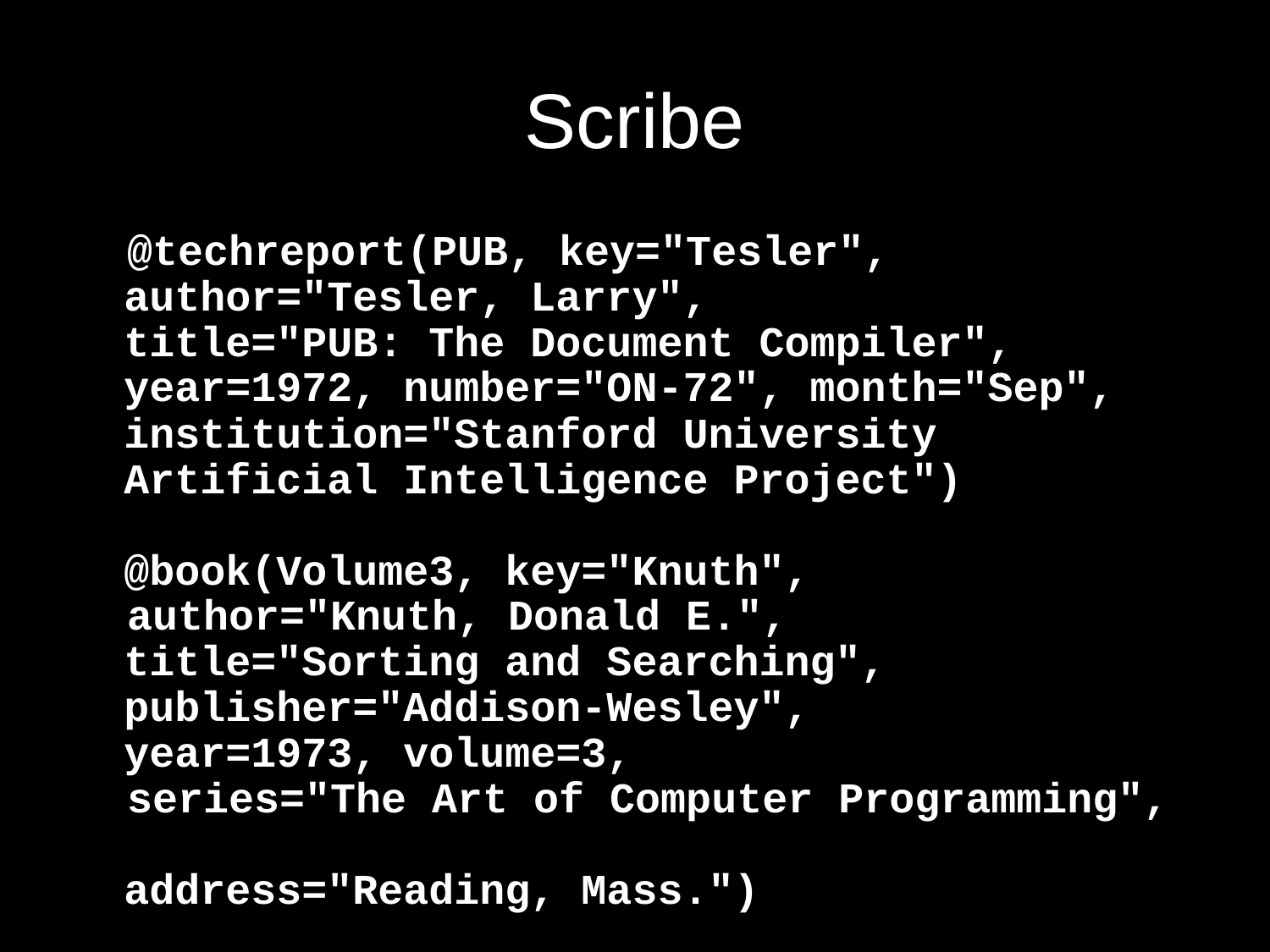

# Scribe
  @techreport(PUB, key="Tesler", author="Tesler, Larry",
title="PUB: The Document Compiler",
year=1972, number="ON-72", month="Sep",
institution="Stanford University Artificial Intelligence Project")
@book(Volume3, key="Knuth",
  author="Knuth, Donald E.",
title="Sorting and Searching", publisher="Addison-Wesley",
year=1973, volume=3,
  series="The Art of Computer Programming",
address="Reading, Mass.")